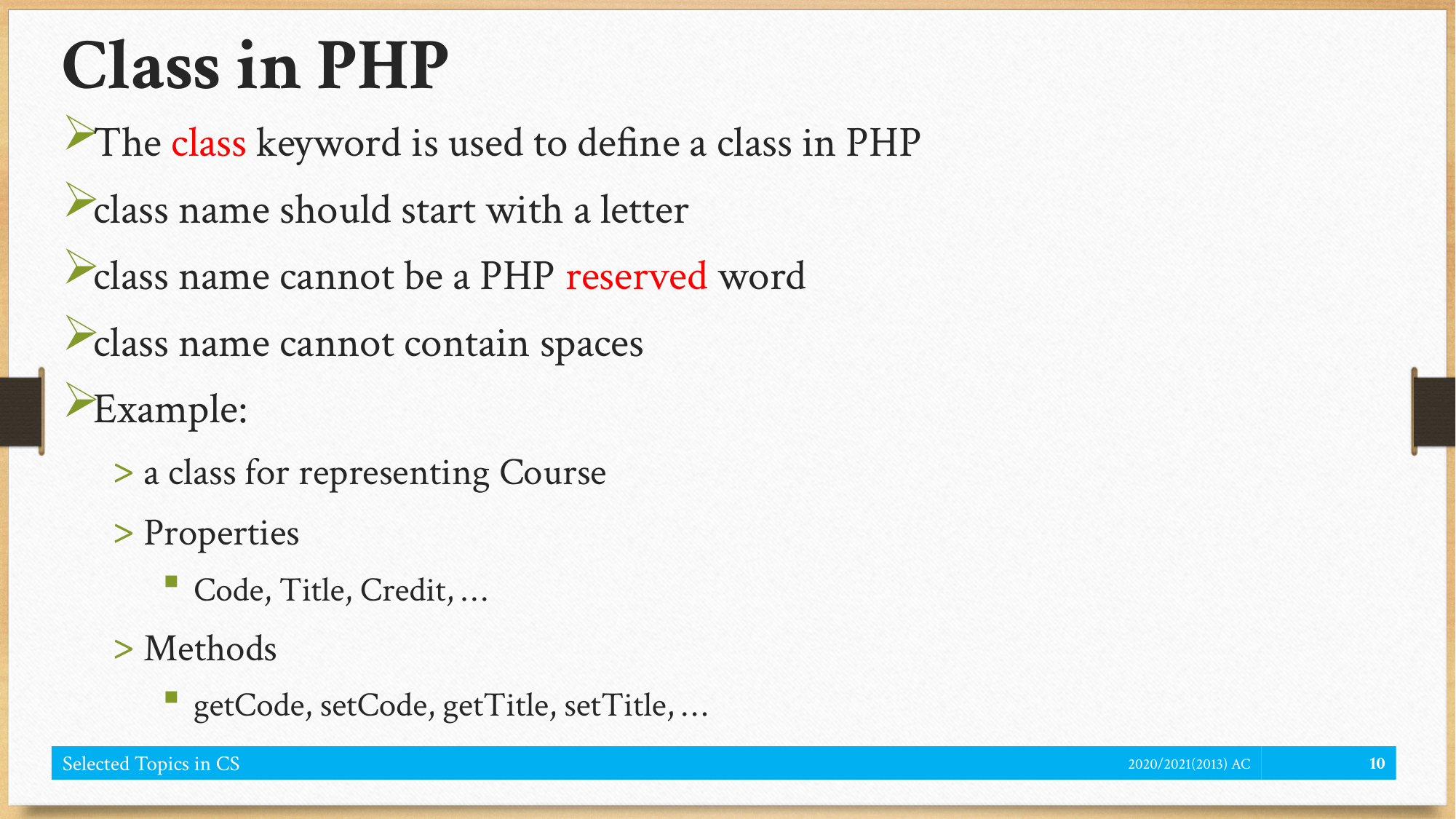

# Class in PHP
The class keyword is used to define a class in PHP
class name should start with a letter
class name cannot be a PHP reserved word
class name cannot contain spaces
Example:
a class for representing Course
Properties
Code, Title, Credit, …
Methods
getCode, setCode, getTitle, setTitle, …
Selected Topics in CS
2020/2021(2013) AC
10